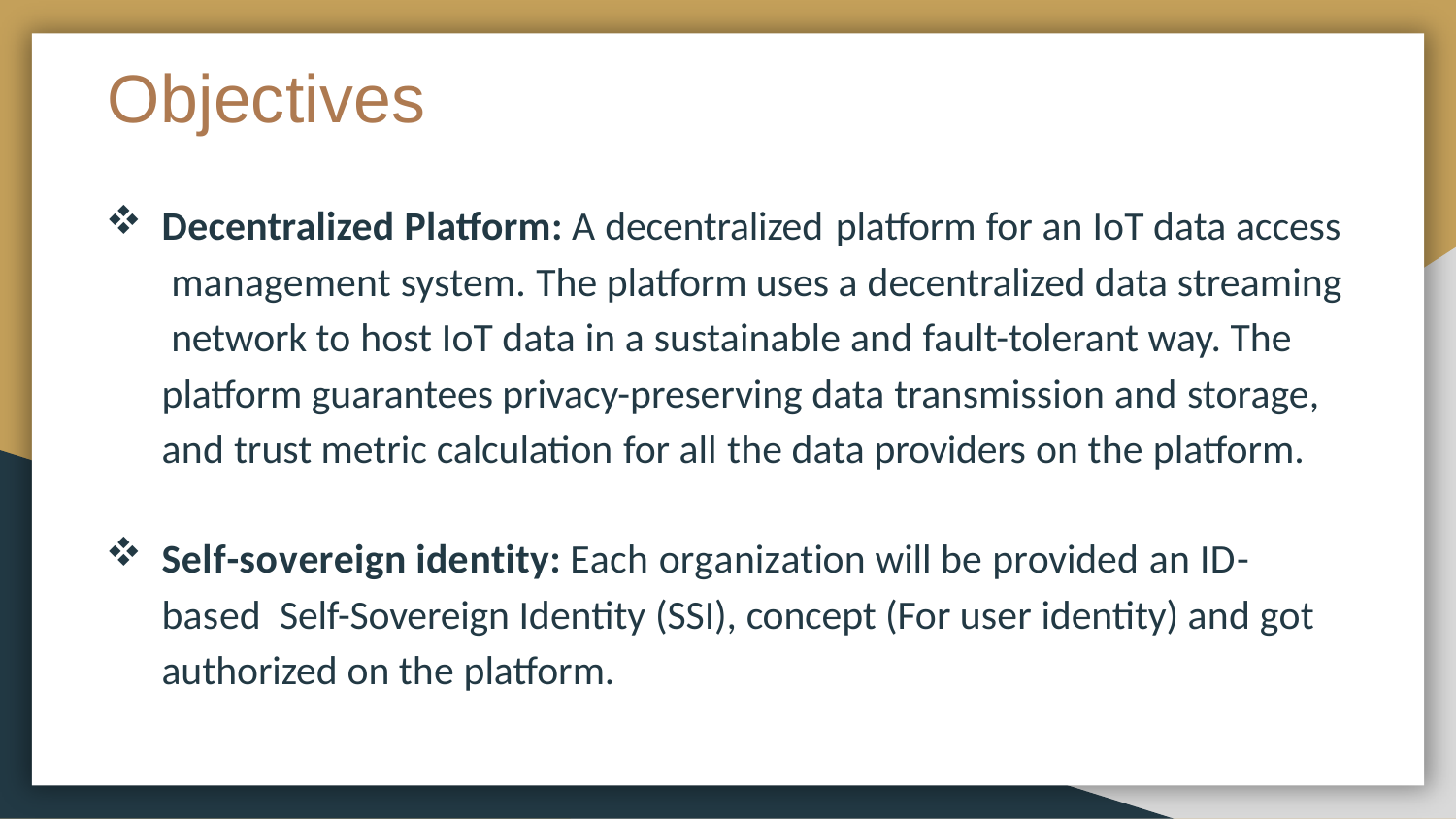

# Objectives
Decentralized Platform: A decentralized platform for an IoT data access  management system. The platform uses a decentralized data streaming  network to host IoT data in a sustainable and fault-tolerant way. The  platform guarantees privacy-preserving data transmission and storage,  and trust metric calculation for all the data providers on the platform.

Self-sovereign identity: Each organization will be provided an ID-based  Self-Sovereign Identity (SSI), concept (For user identity) and got  authorized on the platform.